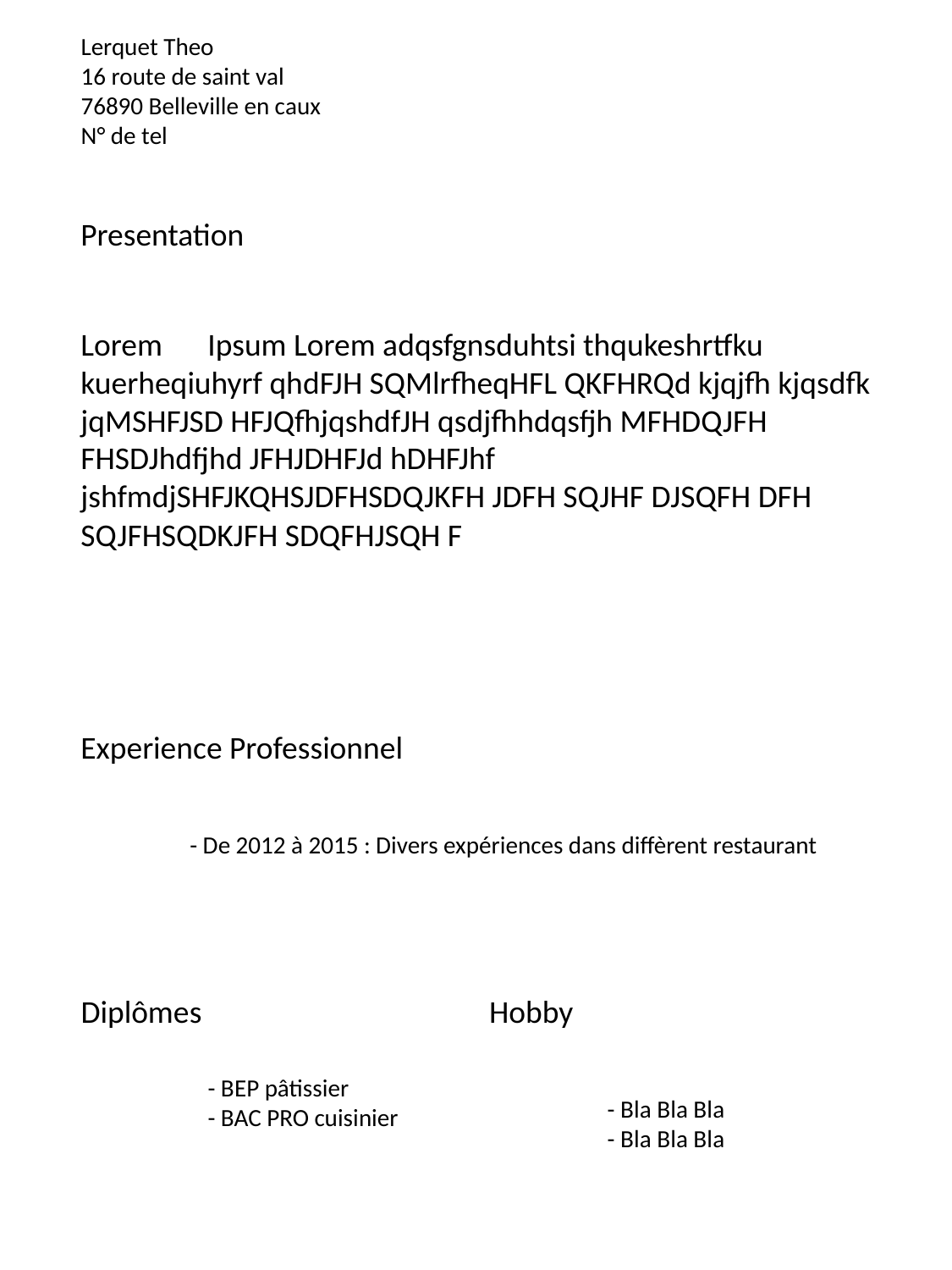

Lerquet Theo
16 route de saint val
76890 Belleville en caux
N° de tel
Presentation
Lorem	Ipsum Lorem adqsfgnsduhtsi thqukeshrtfku kuerheqiuhyrf qhdFJH SQMlrfheqHFL QKFHRQd kjqjfh kjqsdfk jqMSHFJSD HFJQfhjqshdfJH qsdjfhhdqsfjh MFHDQJFH FHSDJhdfjhd JFHJDHFJd hDHFJhf jshfmdjSHFJKQHSJDFHSDQJKFH JDFH SQJHF DJSQFH DFH SQJFHSQDKJFH SDQFHJSQH F
Experience Professionnel
	- De 2012 à 2015 : Divers expériences dans diffèrent restaurant
Diplômes
Hobby

	- BEP pâtissier
	- BAC PRO cuisinier
	- Bla Bla Bla
	- Bla Bla Bla